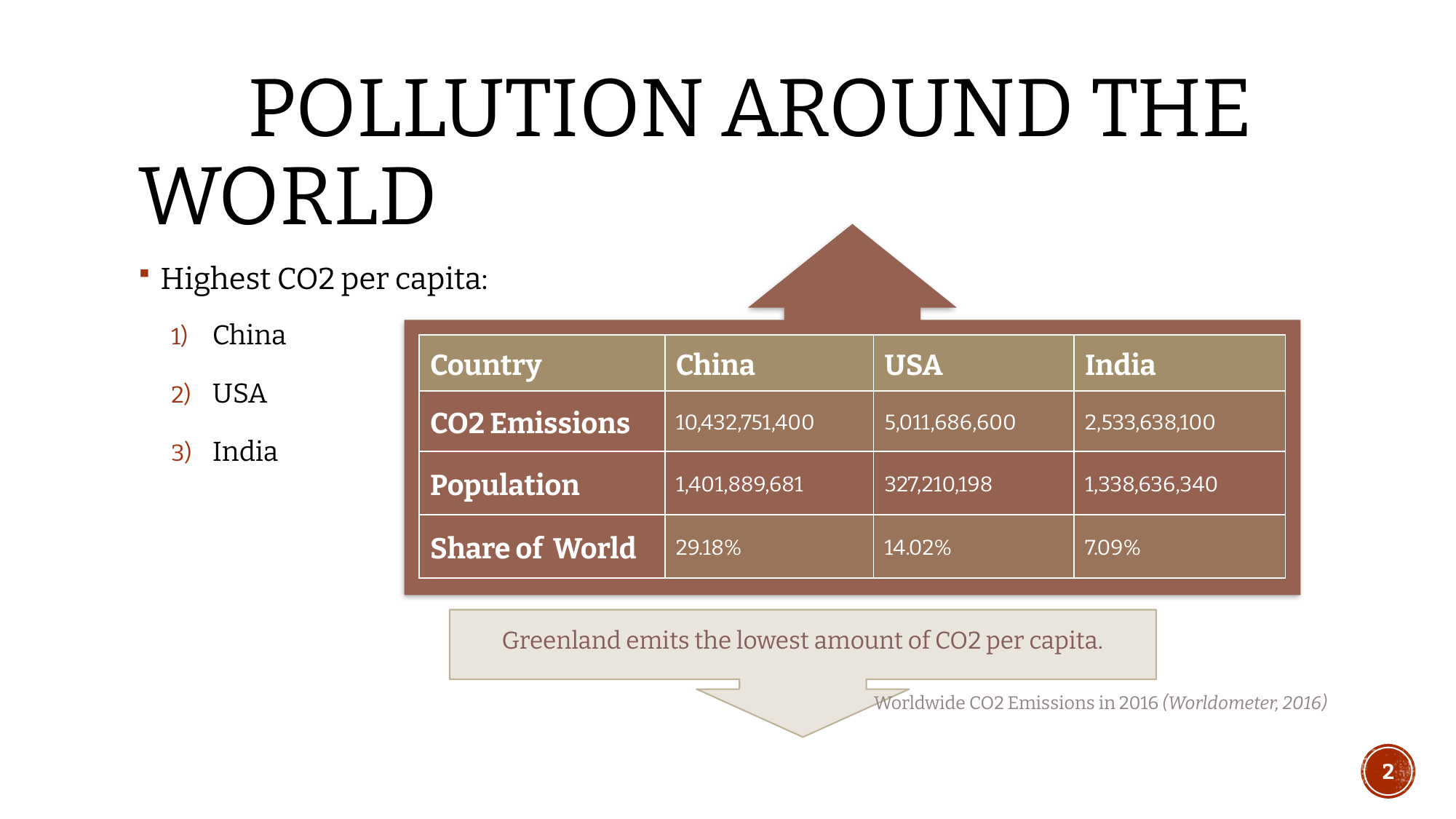

# Pollution Around the World

Highest CO2 per capita:
China
USA
India
| Country | China | USA | India |
| --- | --- | --- | --- |
| CO2 Emissions | 10,432,751,400 | 5,011,686,600 | 2,533,638,100 |
| Population | 1,401,889,681 | 327,210,198 | 1,338,636,340 |
| Share of World | 29.18% | 14.02% | 7.09% |

Greenland emits the lowest amount of CO2 per capita.
Worldwide CO2 Emissions in 2016 (Worldometer, 2016)
2